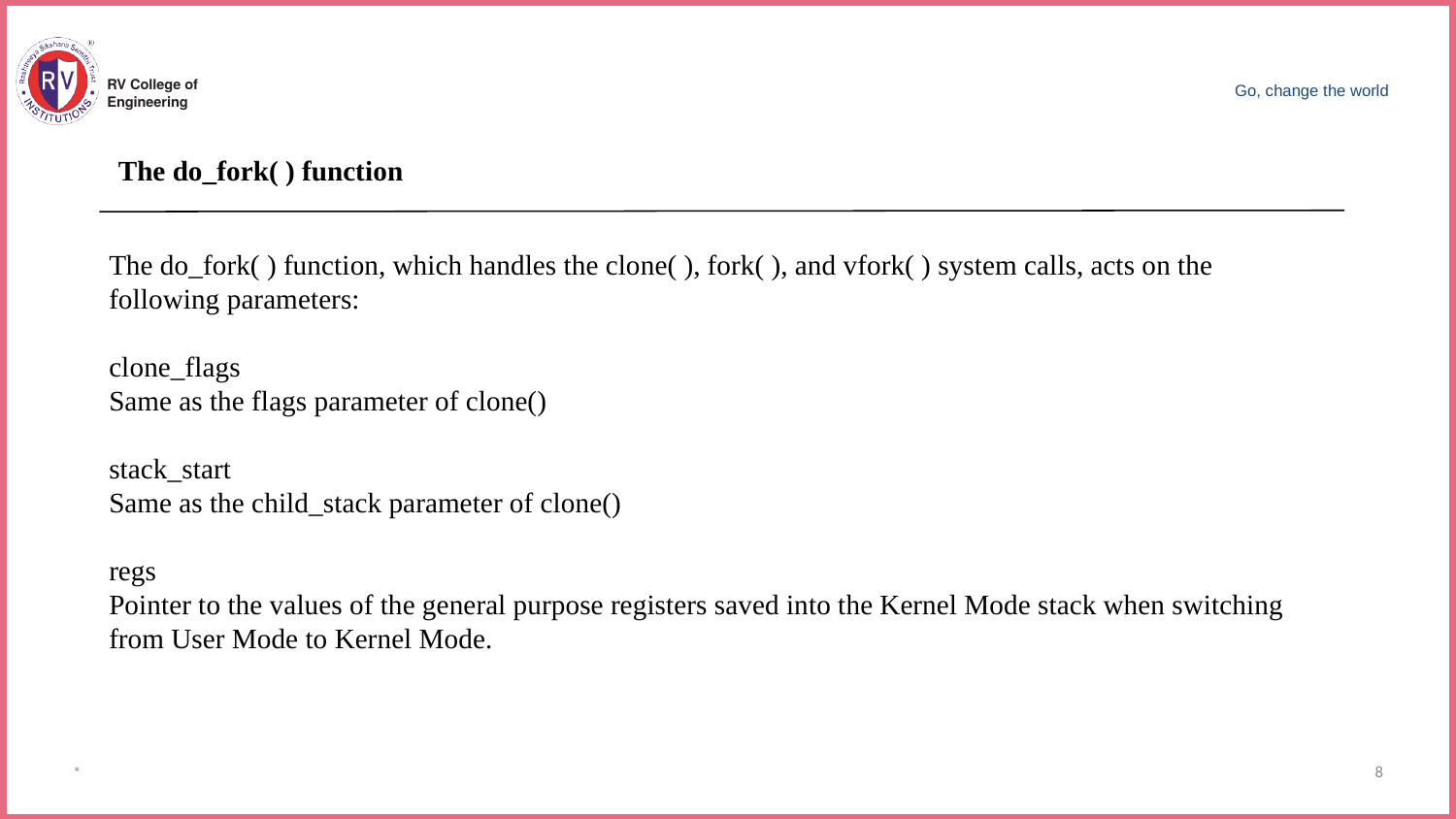

RV College of
Engineering
Go, change the world
The do_fork( ) function
The do_fork( ) function, which handles the clone( ), fork( ), and vfork( ) system calls, acts on the following parameters:

clone_flags
Same as the flags parameter of clone()

stack_start
Same as the child_stack parameter of clone()

regs
Pointer to the values of the general purpose registers saved into the Kernel Mode stack when switching from User Mode to Kernel Mode.
8
*